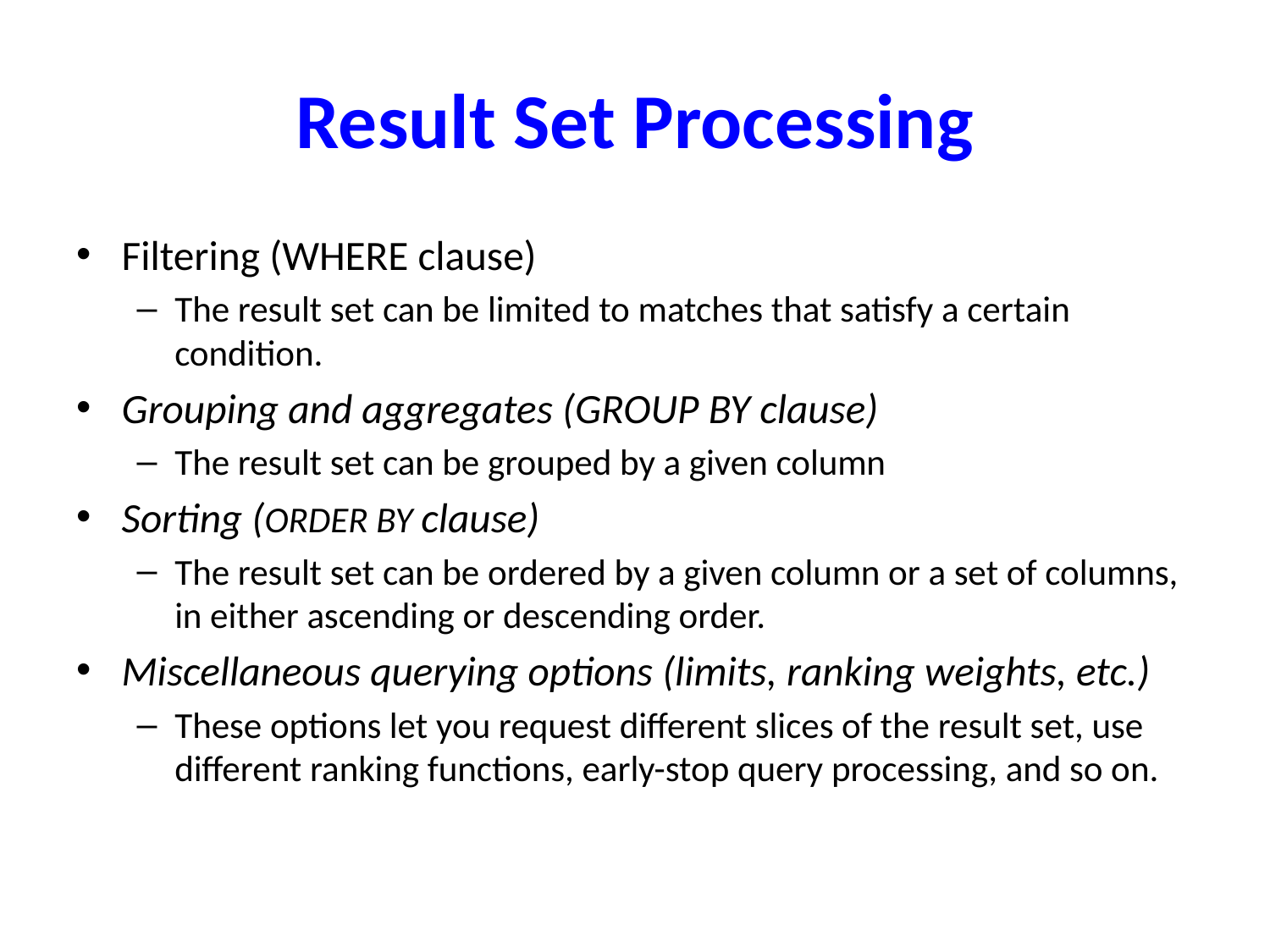

# Result Set Processing
Filtering (WHERE clause)
The result set can be limited to matches that satisfy a certain condition.
Grouping and aggregates (GROUP BY clause)
The result set can be grouped by a given column
Sorting (ORDER BY clause)
The result set can be ordered by a given column or a set of columns, in either ascending or descending order.
Miscellaneous querying options (limits, ranking weights, etc.)
These options let you request different slices of the result set, use different ranking functions, early-stop query processing, and so on.